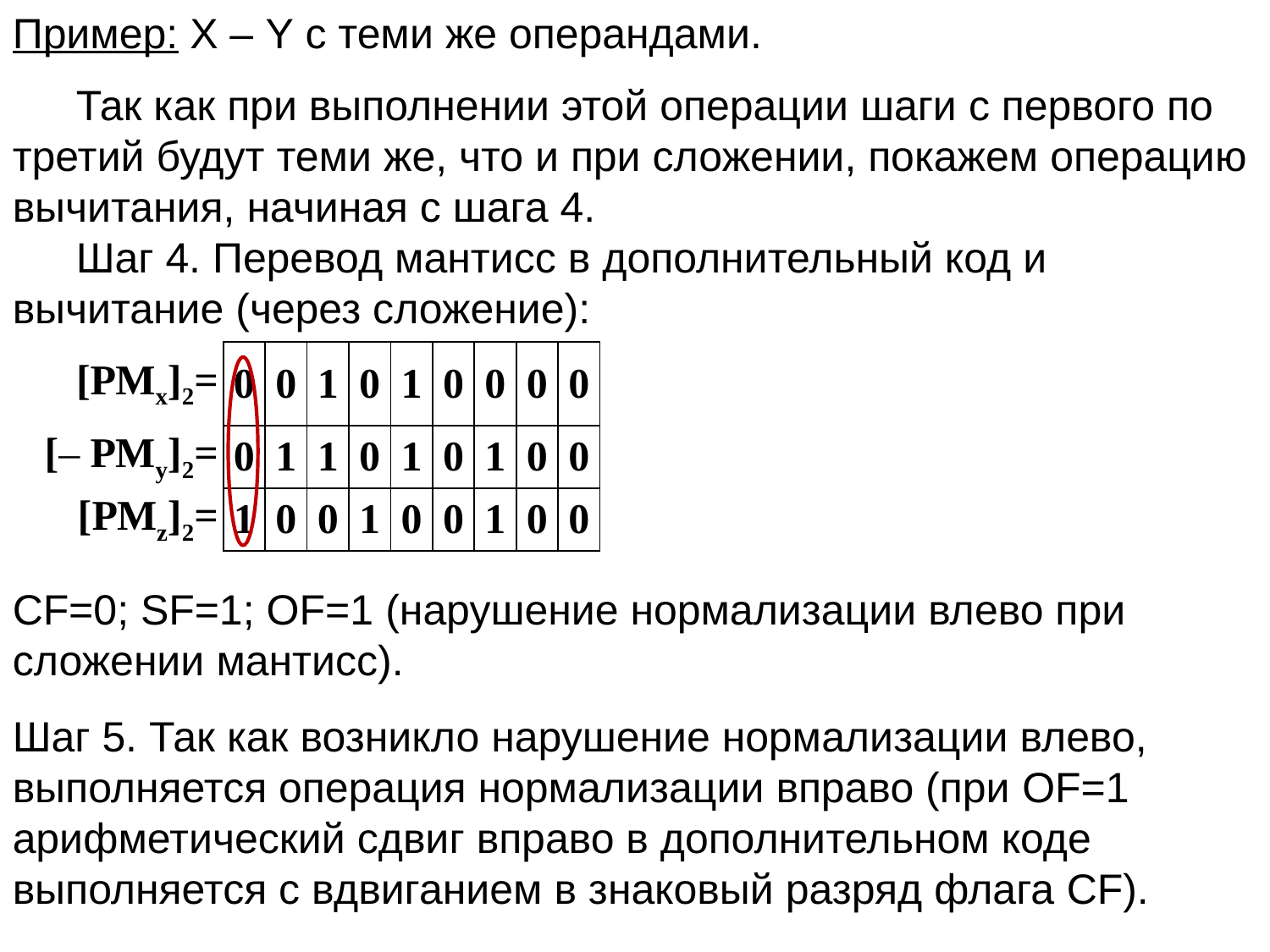

Пример: Х – Y с теми же операндами.

Так как при выполнении этой операции шаги с первого по третий будут теми же, что и при сложении, покажем операцию вычитания, начиная с шага 4.
Шаг 4. Перевод мантисс в дополнительный код и вычитание (через сложение):
| [РМх]2= | 0 | 0 | 1 | 0 | 1 | 0 | 0 | 0 | 0 |
| --- | --- | --- | --- | --- | --- | --- | --- | --- | --- |
| [– РМy]2= | 0 | 1 | 1 | 0 | 1 | 0 | 1 | 0 | 0 |
| [РМz]2= | 1 | 0 | 0 | 1 | 0 | 0 | 1 | 0 | 0 |

CF=0; SF=1; OF=1 (нарушение нормализации влево при сложении мантисс).

Шаг 5. Так как возникло нарушение нормализации влево, выполняется операция нормализации вправо (при OF=1 арифметический сдвиг вправо в дополнительном коде выполняется с вдвиганием в знаковый разряд флага CF).